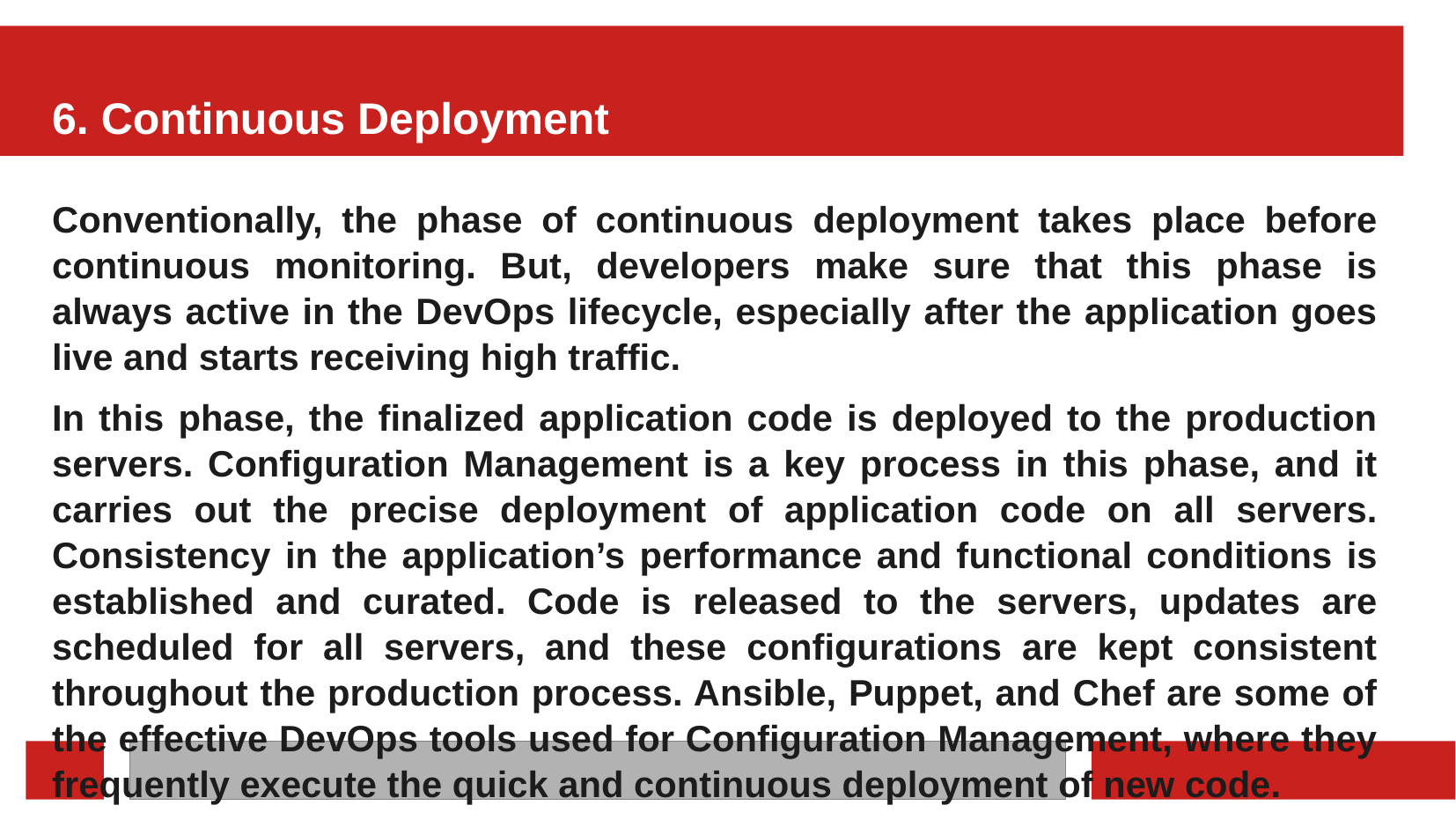

# 6. Continuous Deployment
Conventionally, the phase of continuous deployment takes place before continuous monitoring. But, developers make sure that this phase is always active in the DevOps lifecycle, especially after the application goes live and starts receiving high traffic.
In this phase, the finalized application code is deployed to the production servers. Configuration Management is a key process in this phase, and it carries out the precise deployment of application code on all servers. Consistency in the application’s performance and functional conditions is established and curated. Code is released to the servers, updates are scheduled for all servers, and these configurations are kept consistent throughout the production process. Ansible, Puppet, and Chef are some of the effective DevOps tools used for Configuration Management, where they frequently execute the quick and continuous deployment of new code.
12